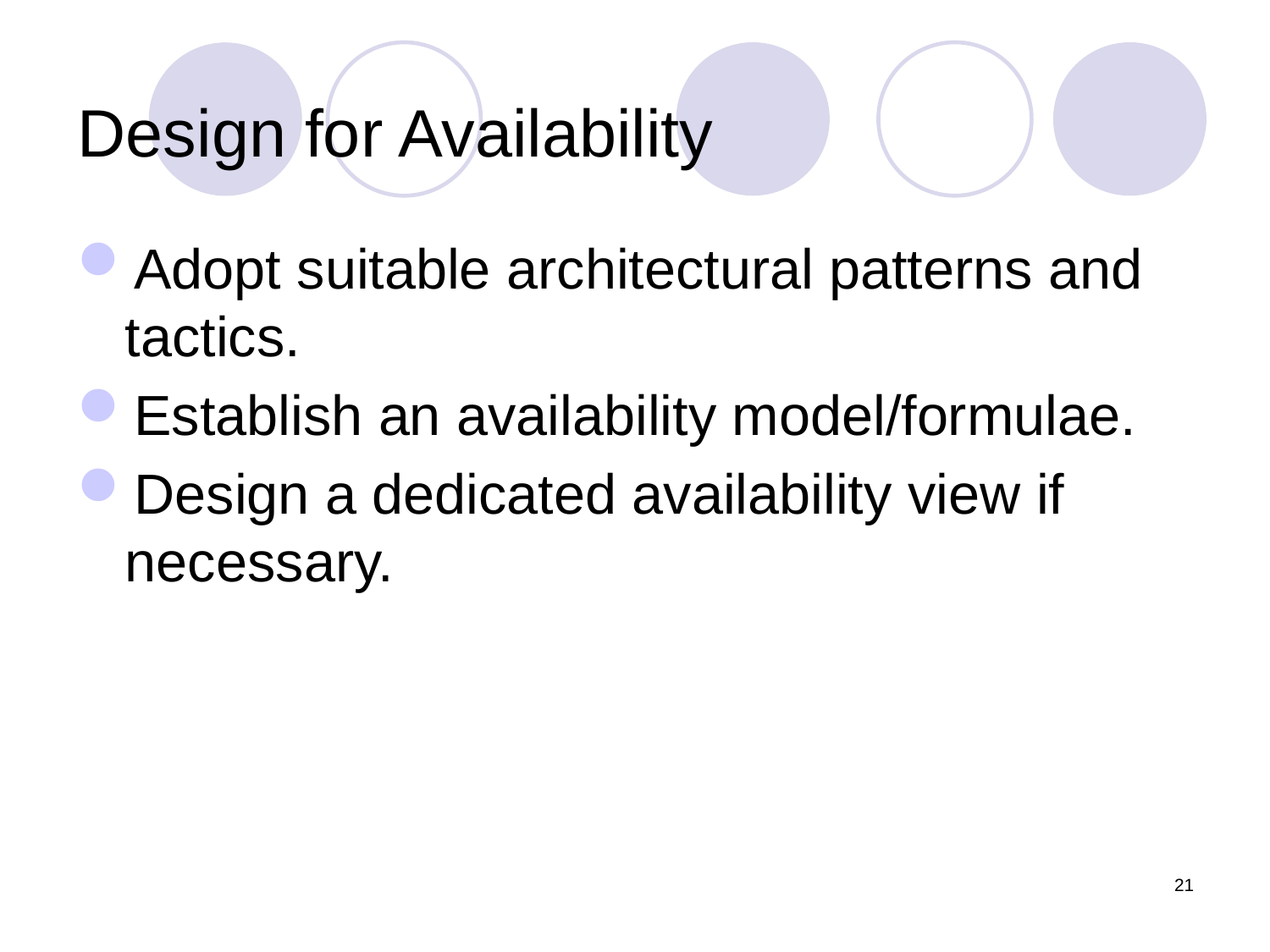

# Design for Availability
Adopt suitable architectural patterns and tactics.
Establish an availability model/formulae.
Design a dedicated availability view if necessary.

21